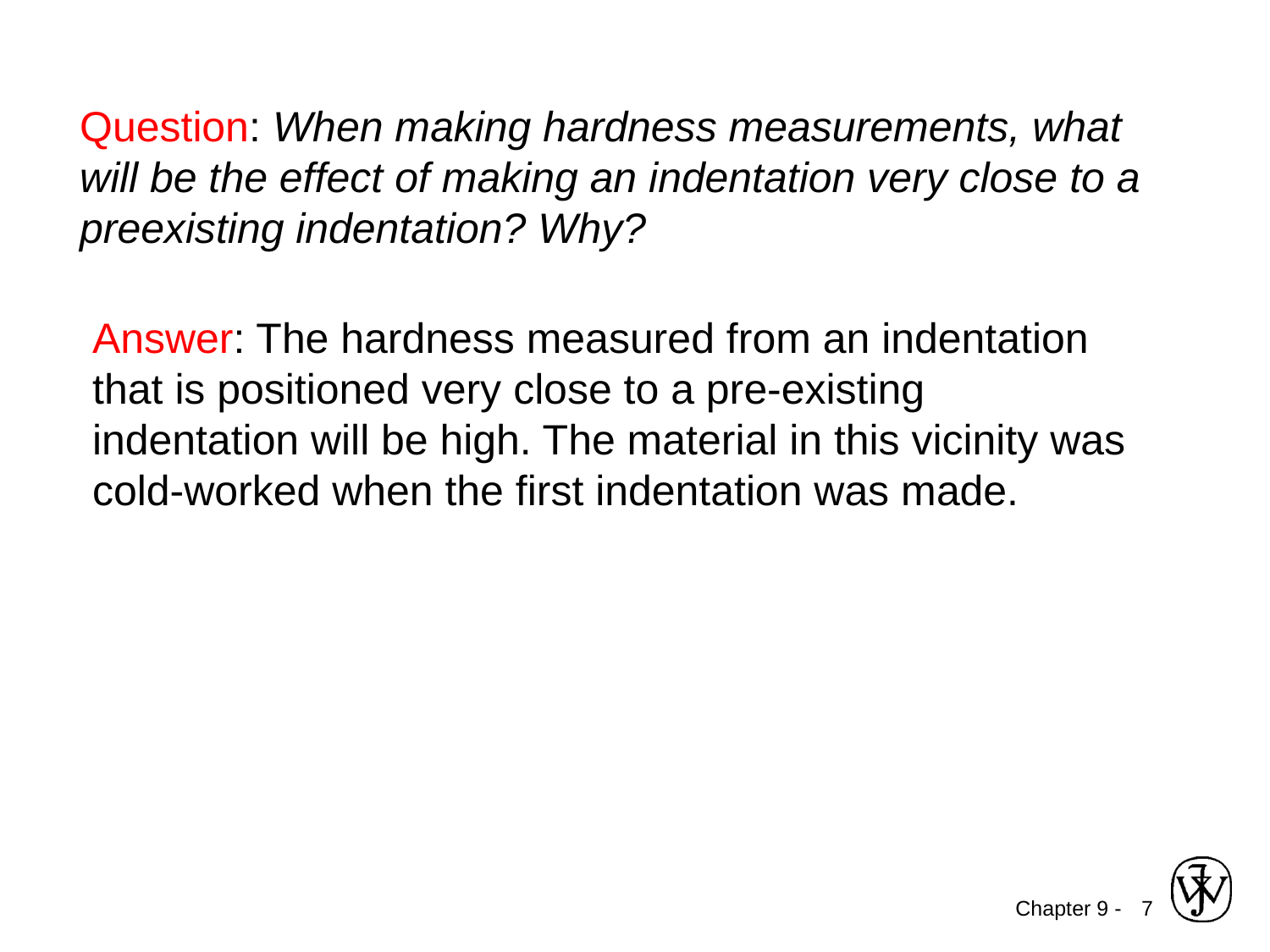

Question: When making hardness measurements, what will be the effect of making an indentation very close to a preexisting indentation? Why?

Answer: The hardness measured from an indentation that is positioned very close to a pre-existing indentation will be high. The material in this vicinity was cold-worked when the first indentation was made.
7